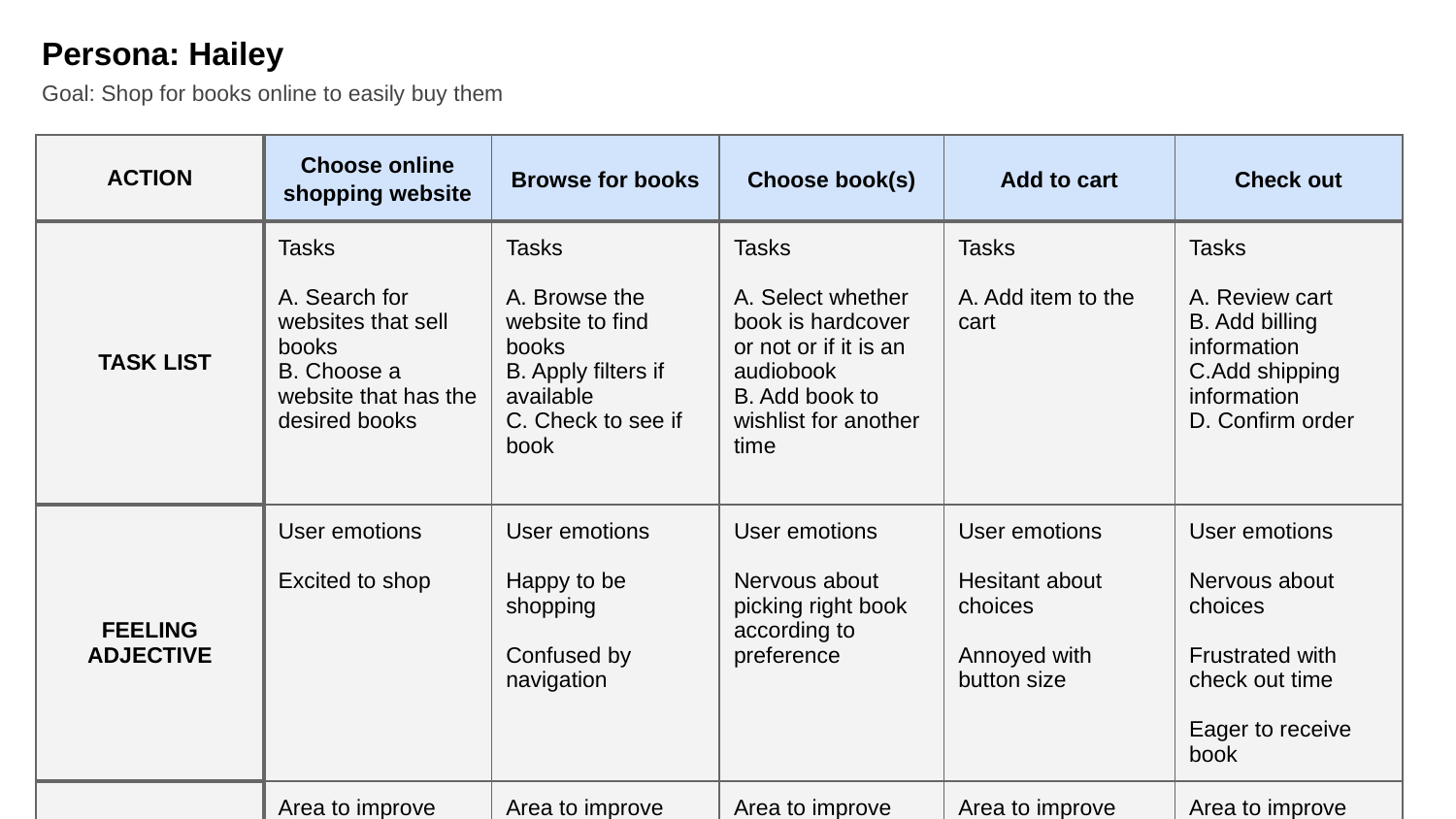

Persona: Hailey
Goal: Shop for books online to easily buy them
| ACTION | Choose online shopping website | Browse for books | Choose book(s) | Add to cart | Check out |
| --- | --- | --- | --- | --- | --- |
| TASK LIST | Tasks A. Search for websites that sell books B. Choose a website that has the desired books | Tasks A. Browse the website to find books B. Apply filters if available C. Check to see if book | Tasks A. Select whether book is hardcover or not or if it is an audiobook B. Add book to wishlist for another time | Tasks A. Add item to the cart | Tasks A. Review cart B. Add billing information C.Add shipping information D. Confirm order |
| FEELING ADJECTIVE | User emotions Excited to shop | User emotions Happy to be shopping Confused by navigation | User emotions Nervous about picking right book according to preference | User emotions Hesitant about choices Annoyed with button size | User emotions Nervous about choices Frustrated with check out time Eager to receive book |
| IMPROVEMENT OPPORTUNITIES | Area to improve Create an online website for books only with inviting home page | Area to improve Add clear, easy to use filters Improve information architecture | Area to improve Provide place to read customer reviews as well as summary of book | Area to improve Make a large enough button that uses accessible colors | Area to improve Add a quick buy button Offer return policy information incase book is delivered in bad condition |